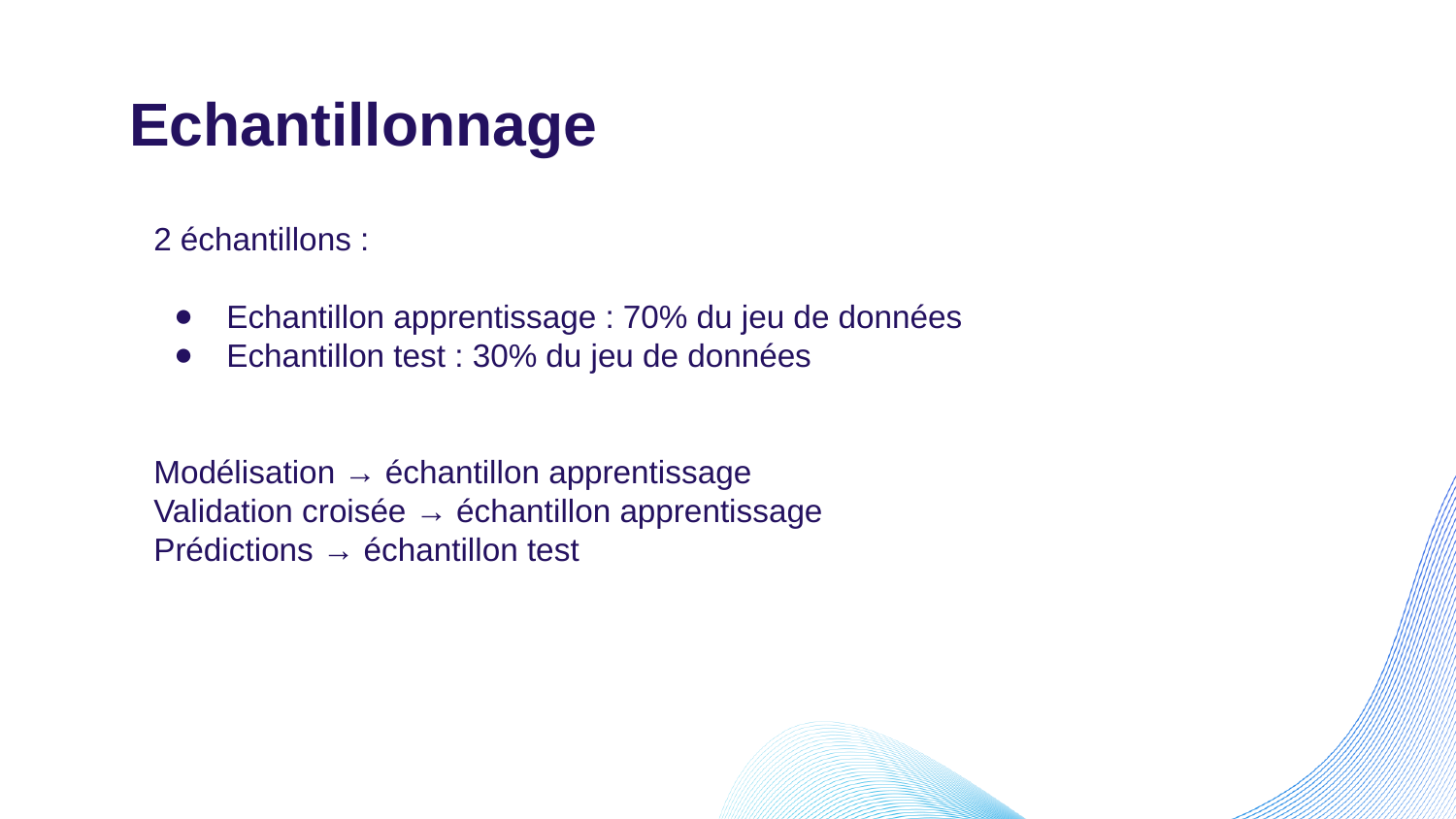

# Echantillonnage

2 échantillons :

Echantillon apprentissage : 70% du jeu de données
Echantillon test : 30% du jeu de données

Modélisation → échantillon apprentissage
Validation croisée → échantillon apprentissage
Prédictions → échantillon test